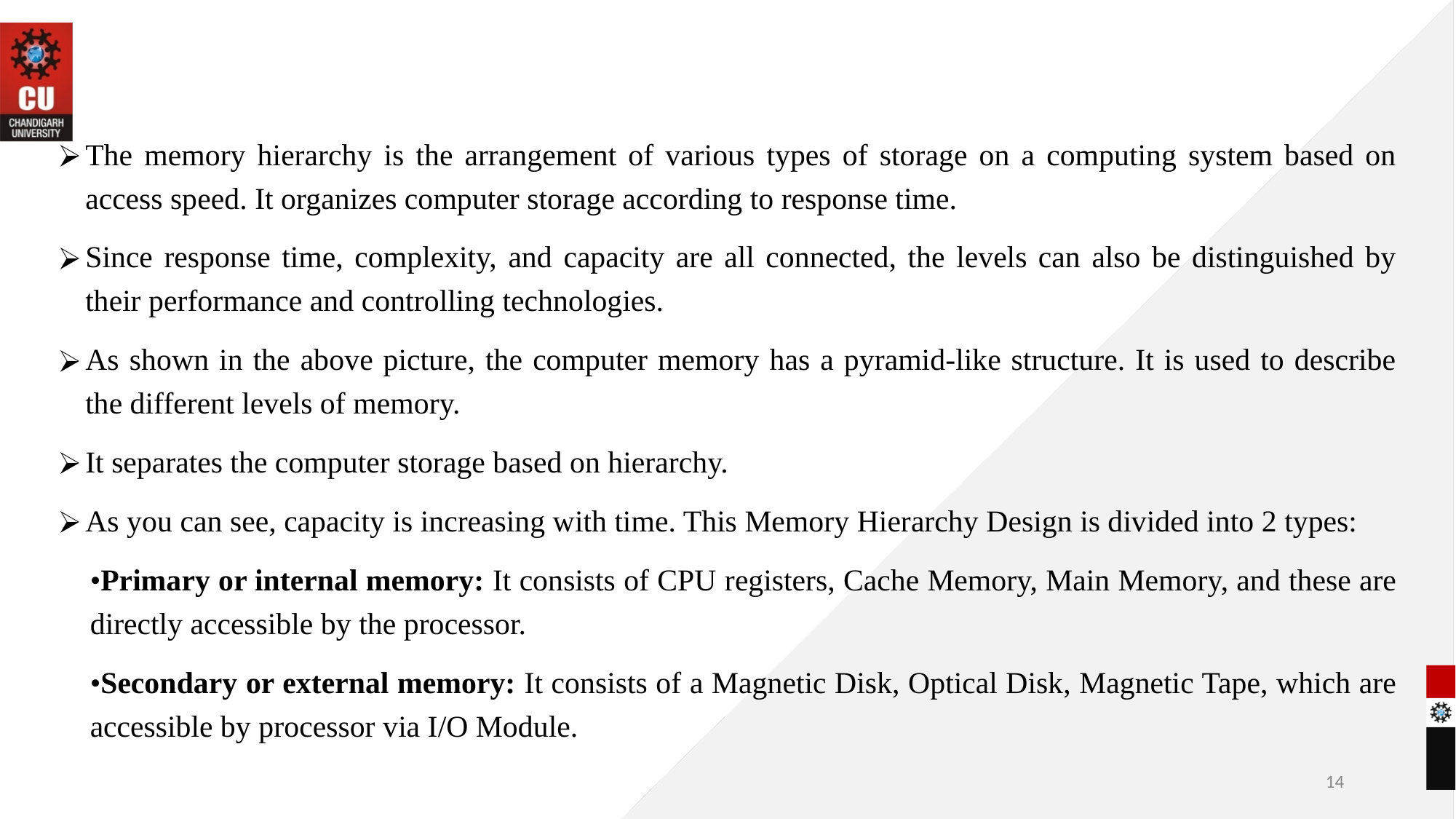

The memory hierarchy is the arrangement of various types of storage on a computing system based on access speed. It organizes computer storage according to response time.
Since response time, complexity, and capacity are all connected, the levels can also be distinguished by their performance and controlling technologies.
As shown in the above picture, the computer memory has a pyramid-like structure. It is used to describe the different levels of memory.
It separates the computer storage based on hierarchy.
As you can see, capacity is increasing with time. This Memory Hierarchy Design is divided into 2 types:
•Primary or internal memory: It consists of CPU registers, Cache Memory, Main Memory, and these are directly accessible by the processor.
•Secondary or external memory: It consists of a Magnetic Disk, Optical Disk, Magnetic Tape, which are accessible by processor via I/O Module.
14